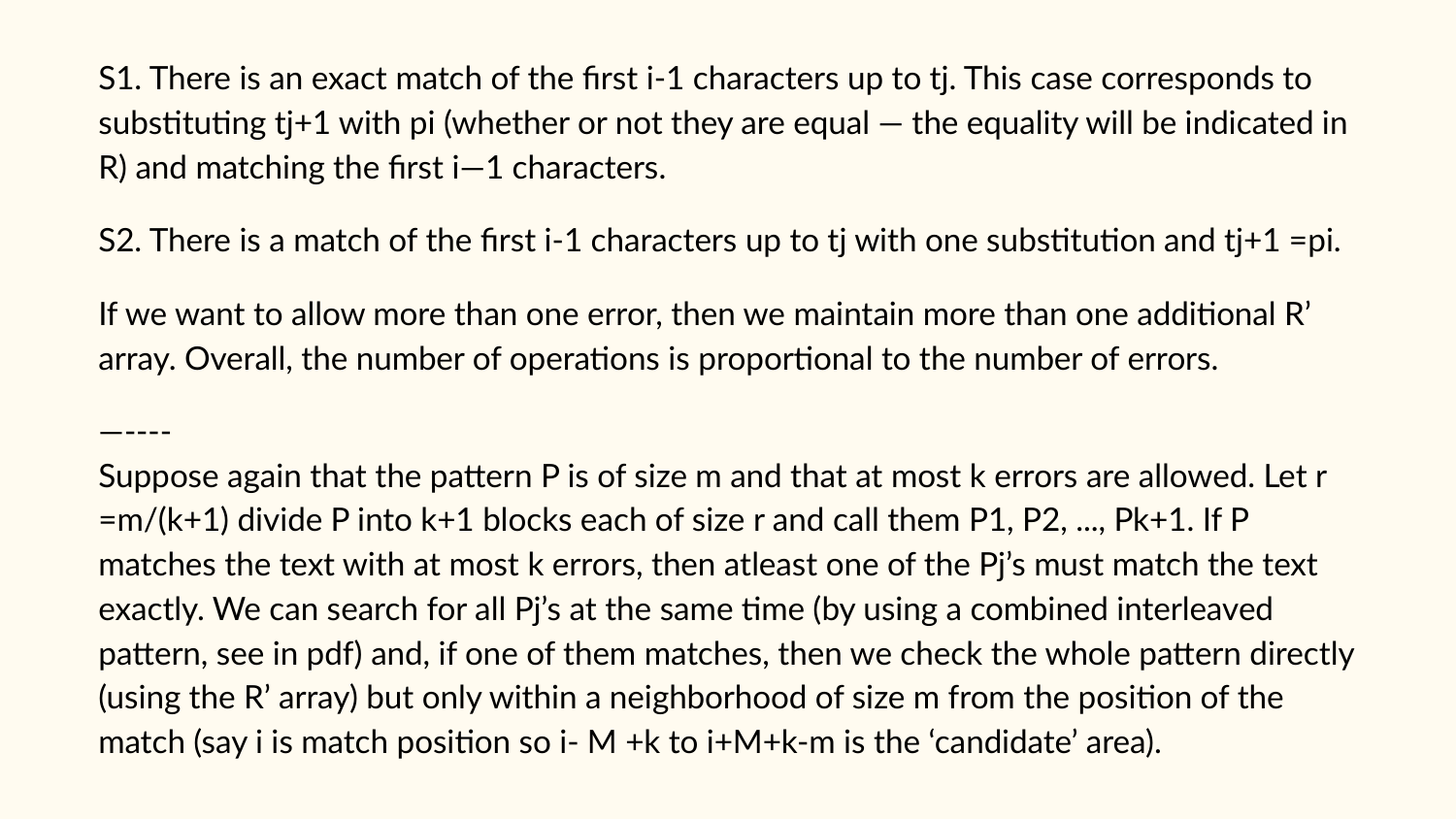

S1. There is an exact match of the first i-1 characters up to tj. This case corresponds to substituting tj+1 with pi (whether or not they are equal — the equality will be indicated in R) and matching the first i—1 characters.
S2. There is a match of the first i-1 characters up to tj with one substitution and tj+1 =pi.
If we want to allow more than one error, then we maintain more than one additional R’ array. Overall, the number of operations is proportional to the number of errors.
—----
Suppose again that the pattern P is of size m and that at most k errors are allowed. Let r =m/(k+1) divide P into k+1 blocks each of size r and call them P1, P2, ..., Pk+1. If P matches the text with at most k errors, then atleast one of the Pj’s must match the text exactly. We can search for all Pj’s at the same time (by using a combined interleaved pattern, see in pdf) and, if one of them matches, then we check the whole pattern directly (using the R’ array) but only within a neighborhood of size m from the position of the match (say i is match position so i- M +k to i+M+k-m is the ‘candidate’ area).